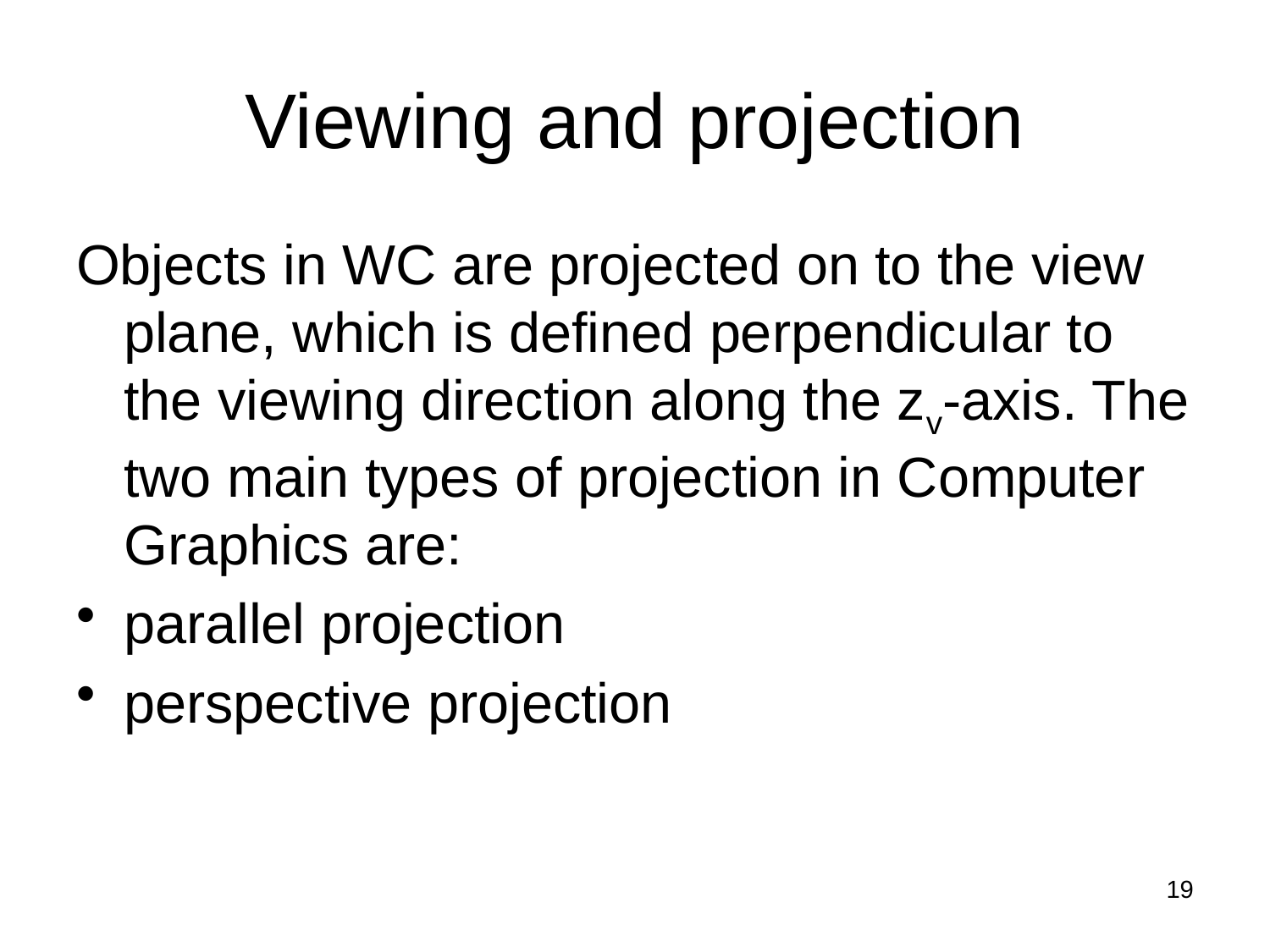

# Viewing and projection
Objects in WC are projected on to the view plane, which is defined perpendicular to the viewing direction along the zv-axis. The two main types of projection in Computer Graphics are:
parallel projection
perspective projection
19